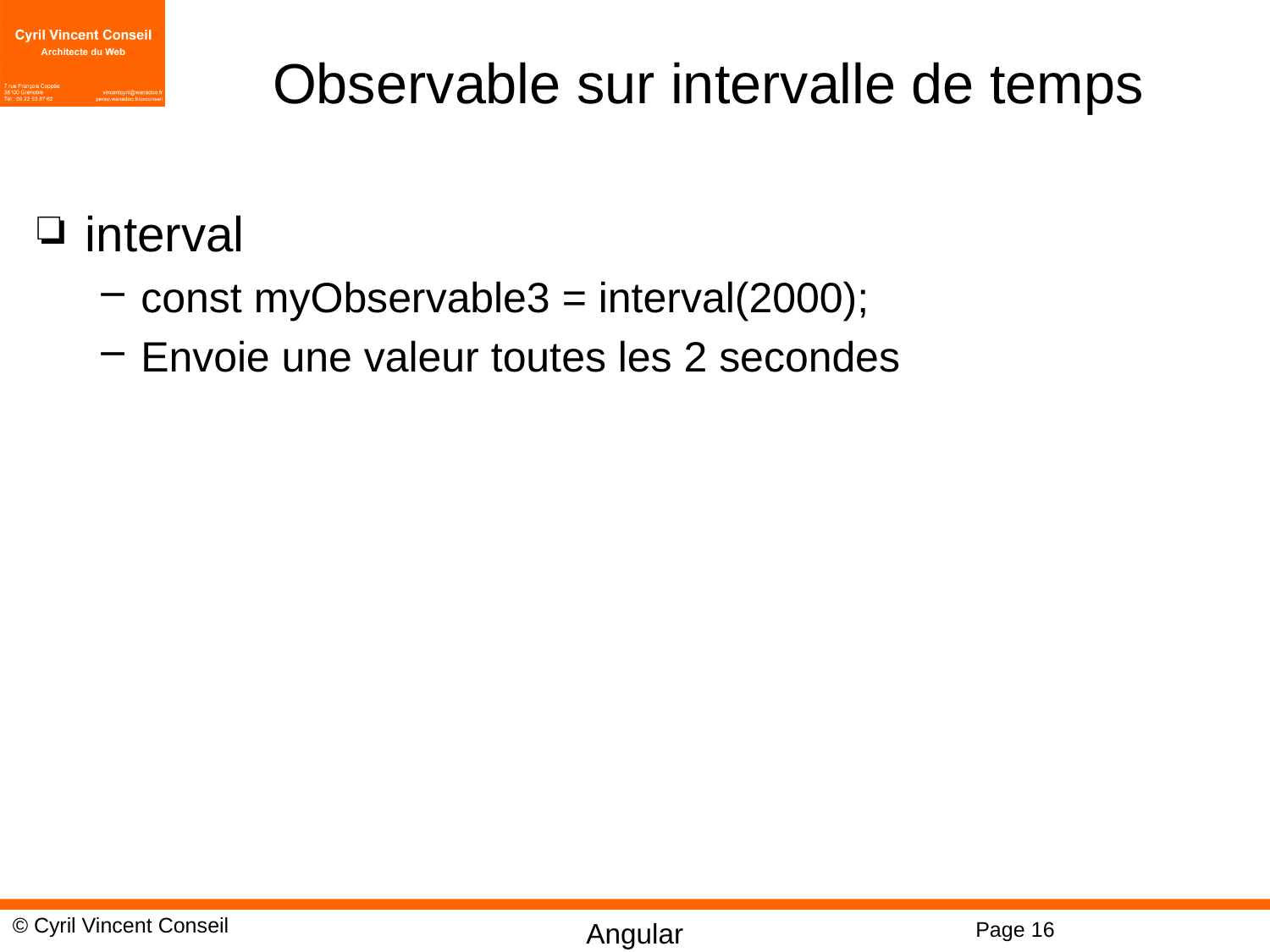

# Observable sur intervalle de temps
interval
const myObservable3 = interval(2000);
Envoie une valeur toutes les 2 secondes